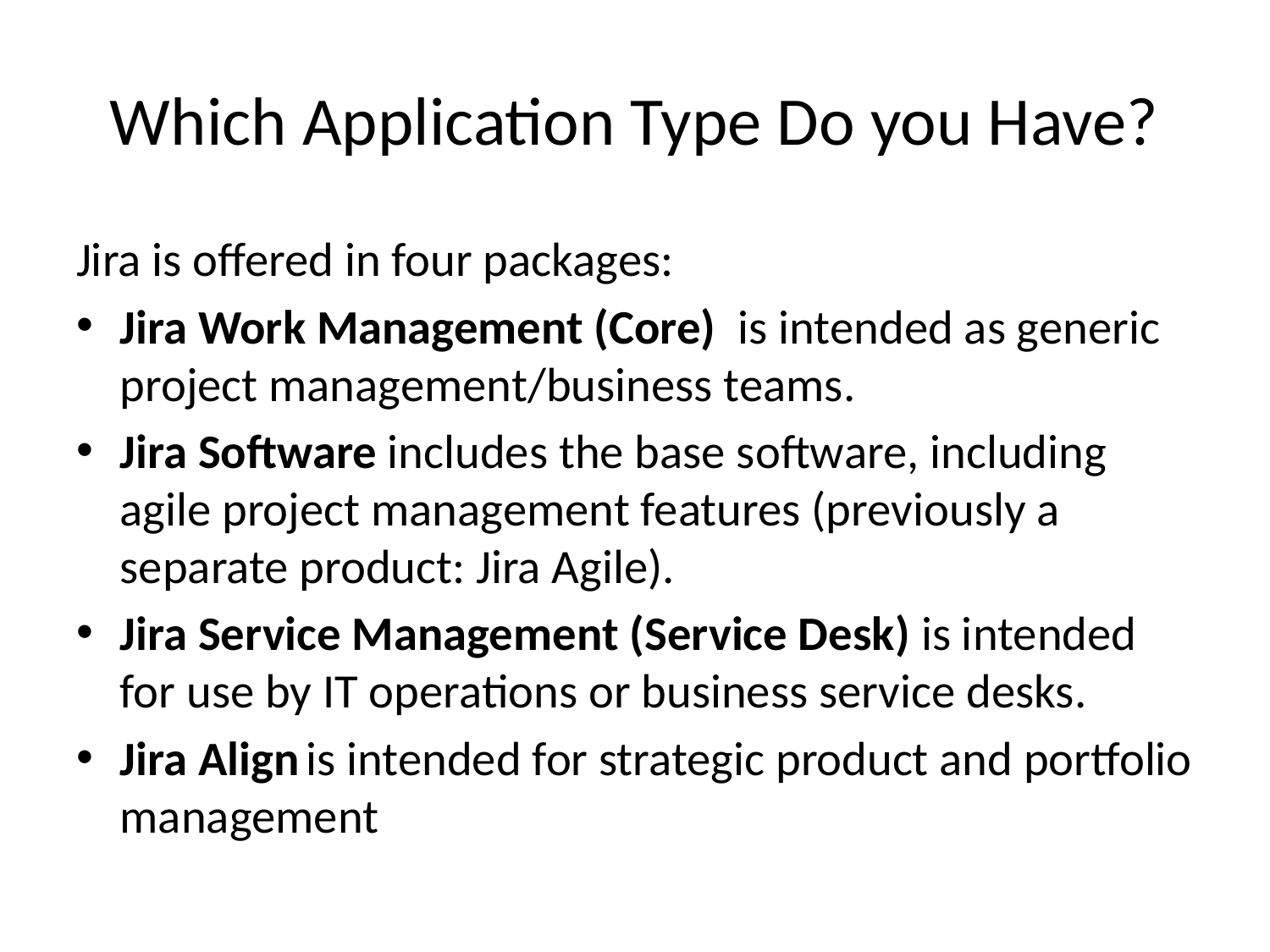

# Which Application Type Do you Have?
Jira is offered in four packages:
Jira Work Management (Core)  is intended as generic project management/business teams.
Jira Software includes the base software, including agile project management features (previously a separate product: Jira Agile).
Jira Service Management (Service Desk) is intended for use by IT operations or business service desks.
Jira Align is intended for strategic product and portfolio management